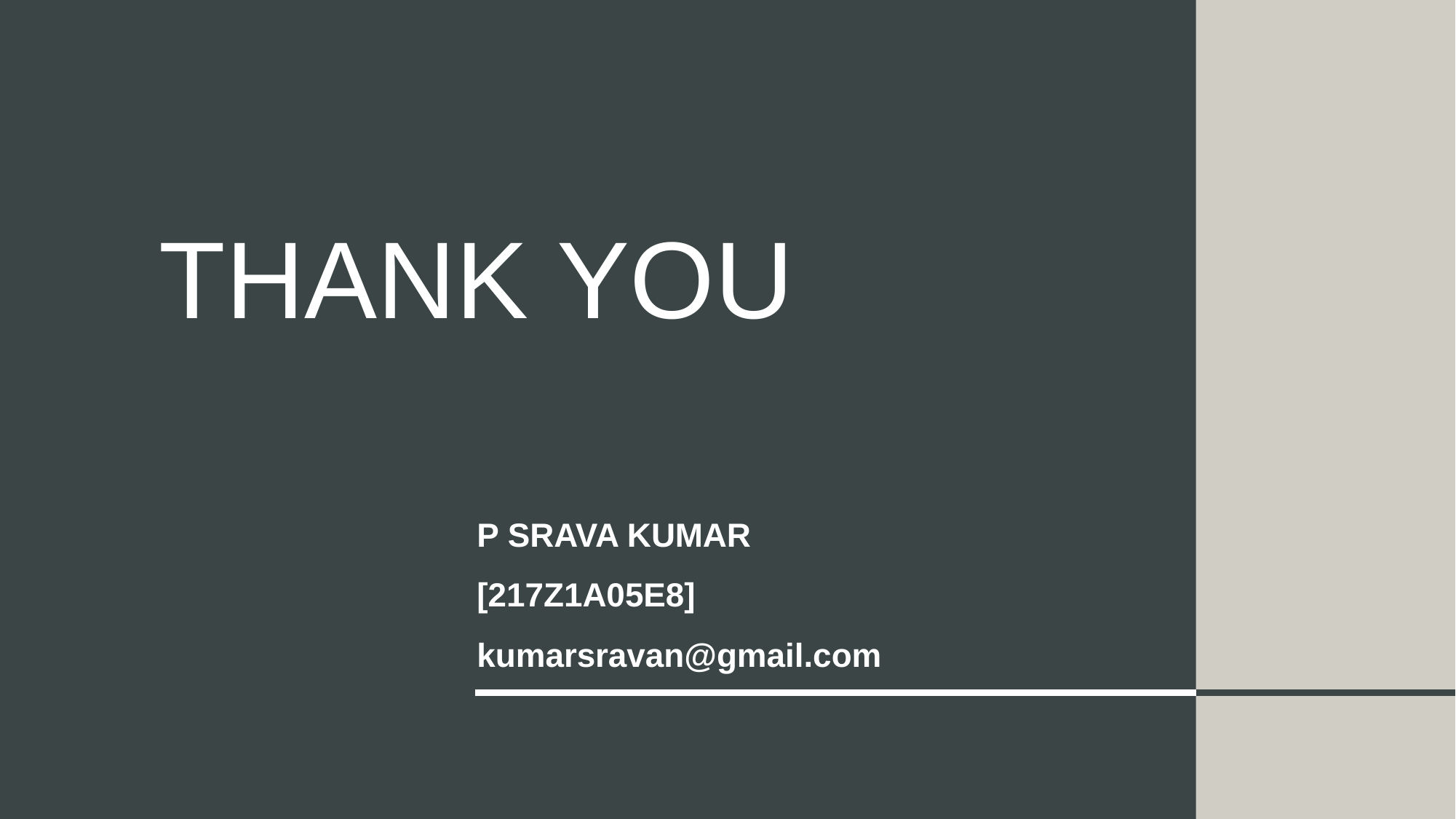

# Thank You
P SRAVA KUMAR
[217Z1A05E8]
kumarsravan@gmail.com